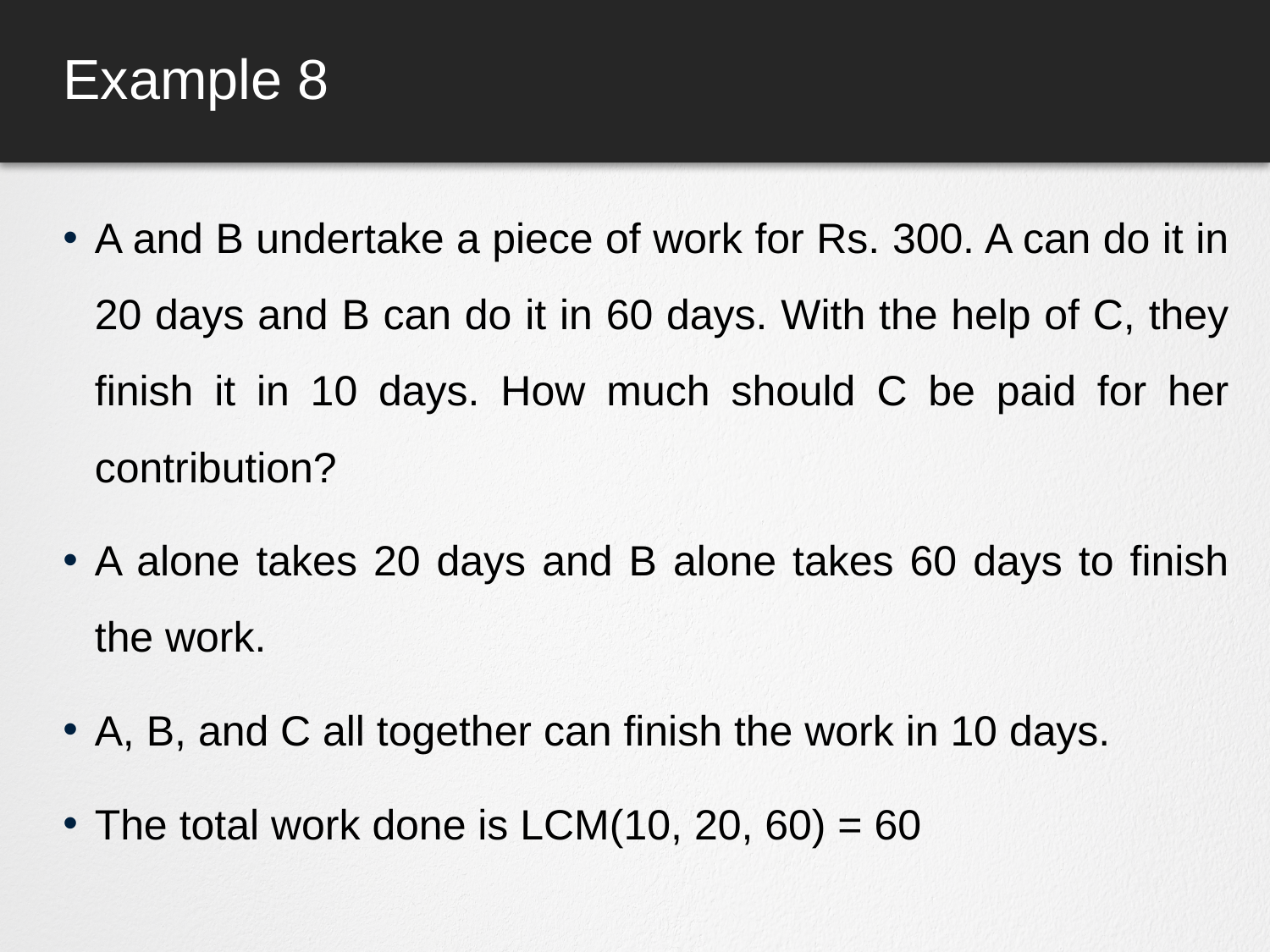

# Example 8
A and B undertake a piece of work for Rs. 300. A can do it in 20 days and B can do it in 60 days. With the help of C, they finish it in 10 days. How much should C be paid for her contribution?
A alone takes 20 days and B alone takes 60 days to finish the work.
A, B, and C all together can finish the work in 10 days.
The total work done is LCM(10, 20, 60) = 60